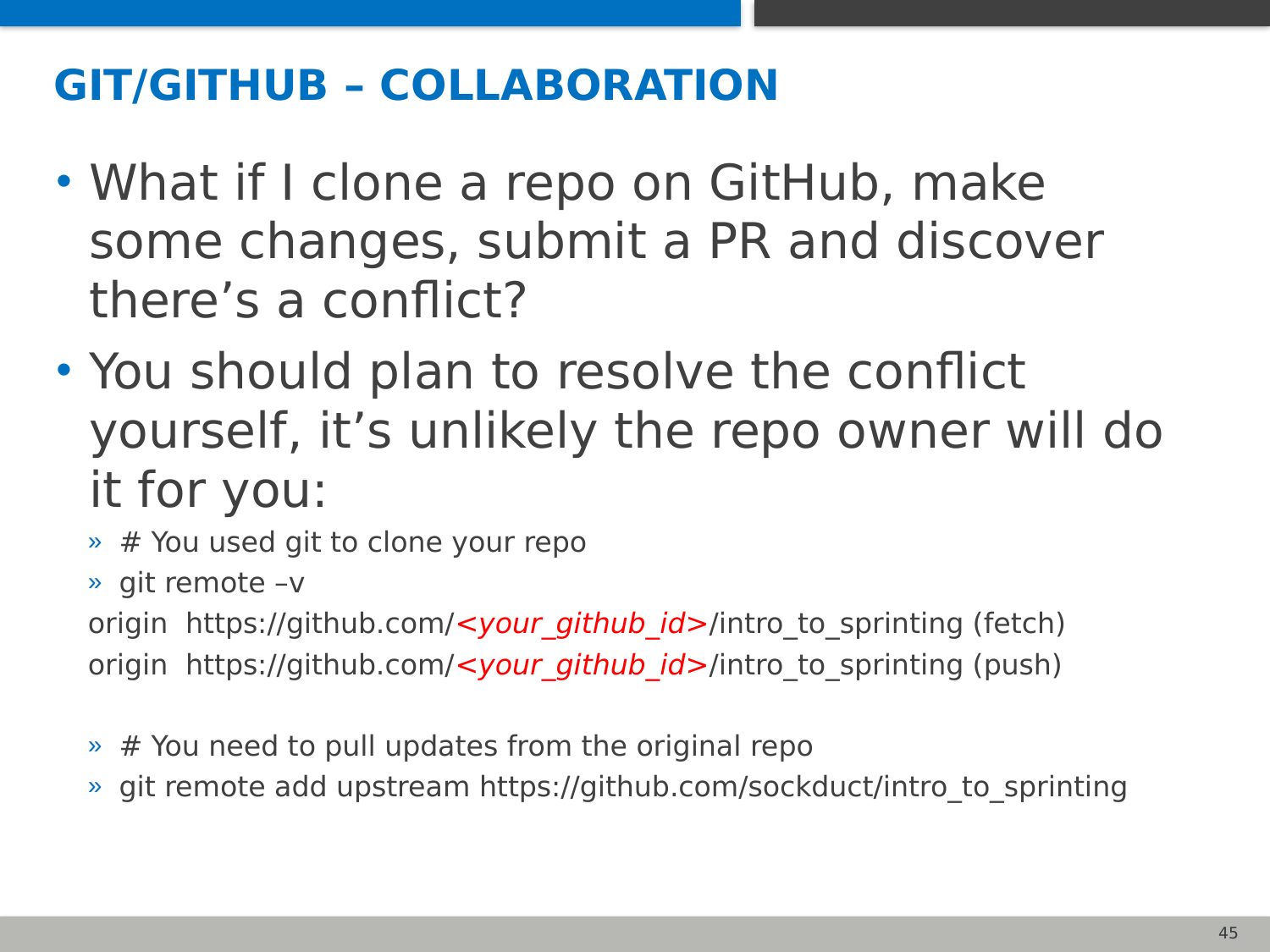

# Git/Github – collaboration
What if I clone a repo on GitHub, make some changes, submit a PR and discover there’s a conflict?
You should plan to resolve the conflict yourself, it’s unlikely the repo owner will do it for you:
# You used git to clone your repo
git remote –v
origin  https://github.com/<your_github_id>/intro_to_sprinting (fetch)
origin  https://github.com/<your_github_id>/intro_to_sprinting (push)

# You need to pull updates from the original repo
git remote add upstream https://github.com/sockduct/intro_to_sprinting